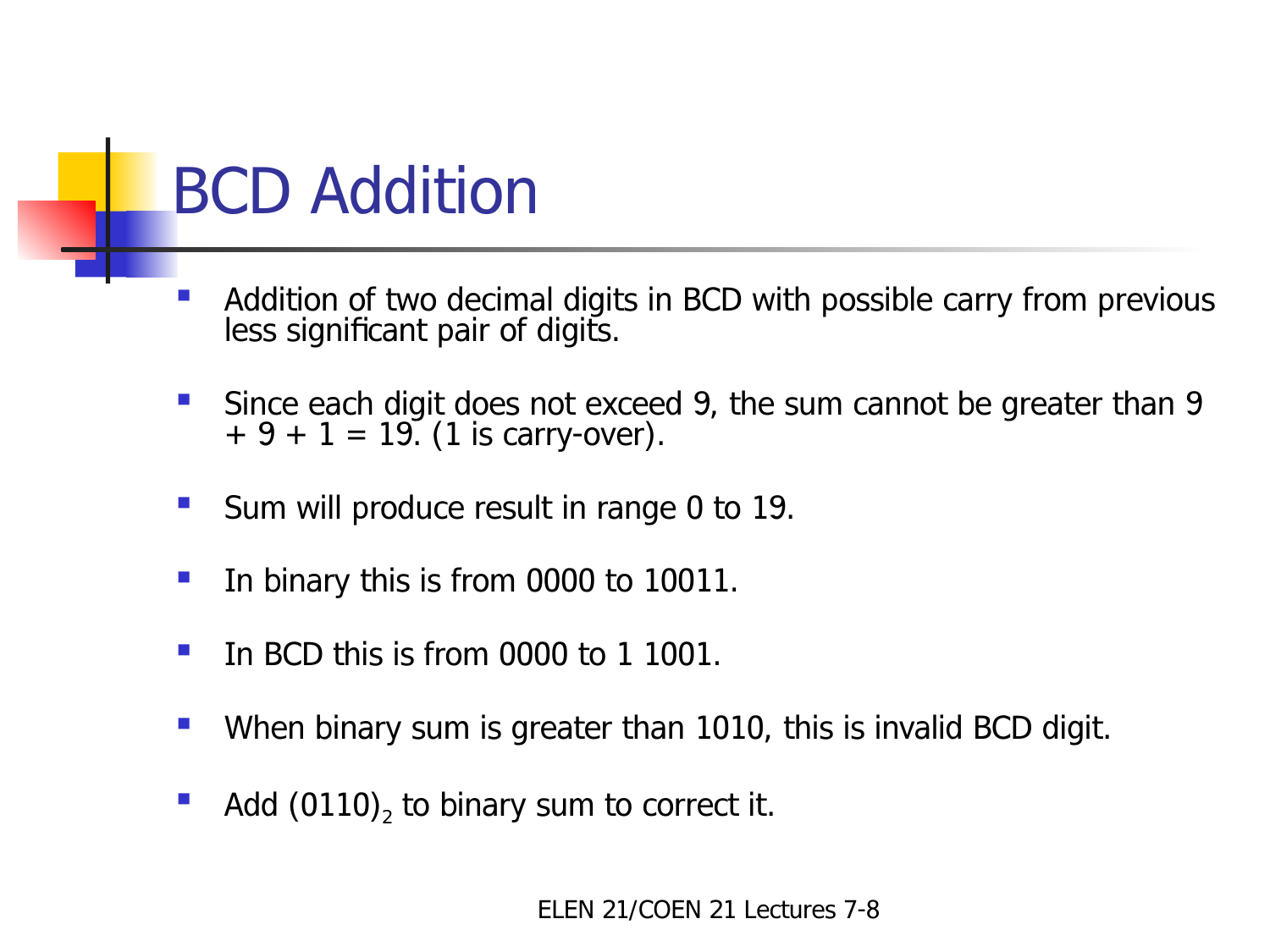

# BCD Addition
Addition of two decimal digits in BCD with possible carry from previous less significant pair of digits.

Since each digit does not exceed 9, the sum cannot be greater than 9 + 9 + 1 = 19. (1 is carry-over).

Sum will produce result in range 0 to 19.

In binary this is from 0000 to 10011.

In BCD this is from 0000 to 1 1001.

When binary sum is greater than 1010, this is invalid BCD digit.

Add (0110)2 to binary sum to correct it.

ELEN 21/COEN 21 Lectures 7-8